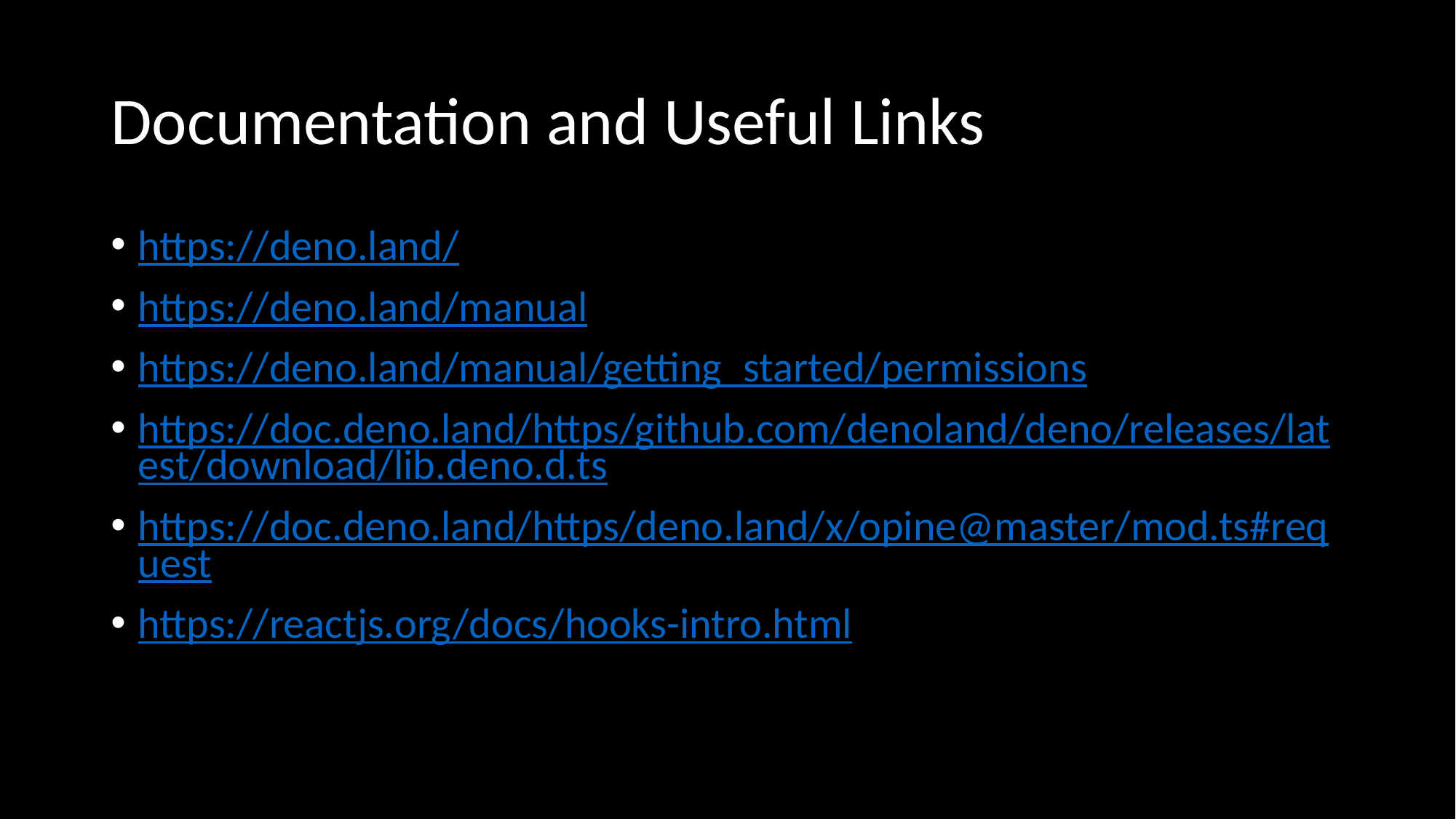

# Documentation and Useful Links
https://deno.land/
https://deno.land/manual
https://deno.land/manual/getting_started/permissions
https://doc.deno.land/https/github.com/denoland/deno/releases/latest/download/lib.deno.d.ts
https://doc.deno.land/https/deno.land/x/opine@master/mod.ts#request
https://reactjs.org/docs/hooks-intro.html